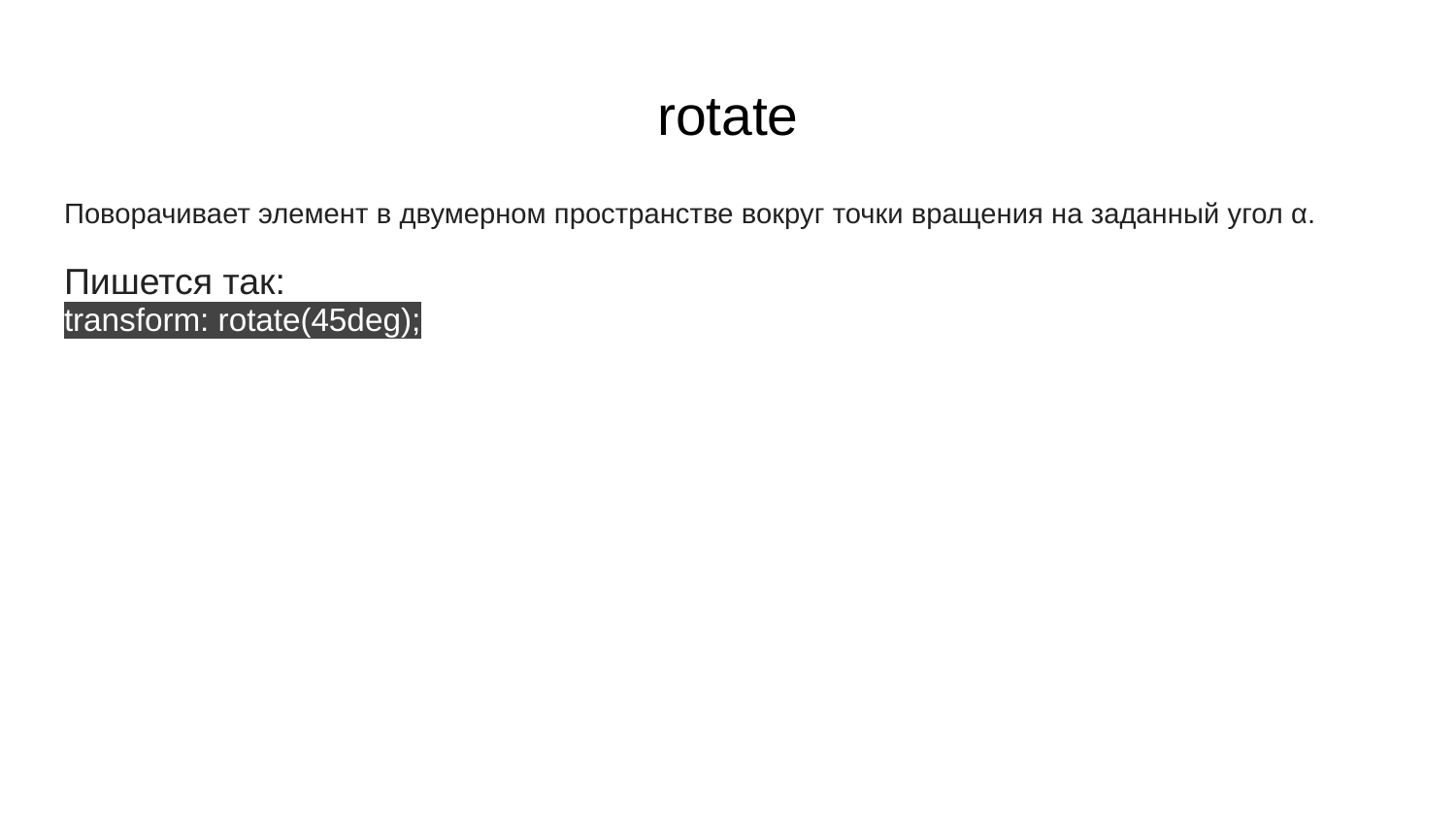

# rotate
Поворачивает элемент в двумерном пространстве вокруг точки вращения на заданный угол α.

Пишется так:
transform: rotate(45deg);